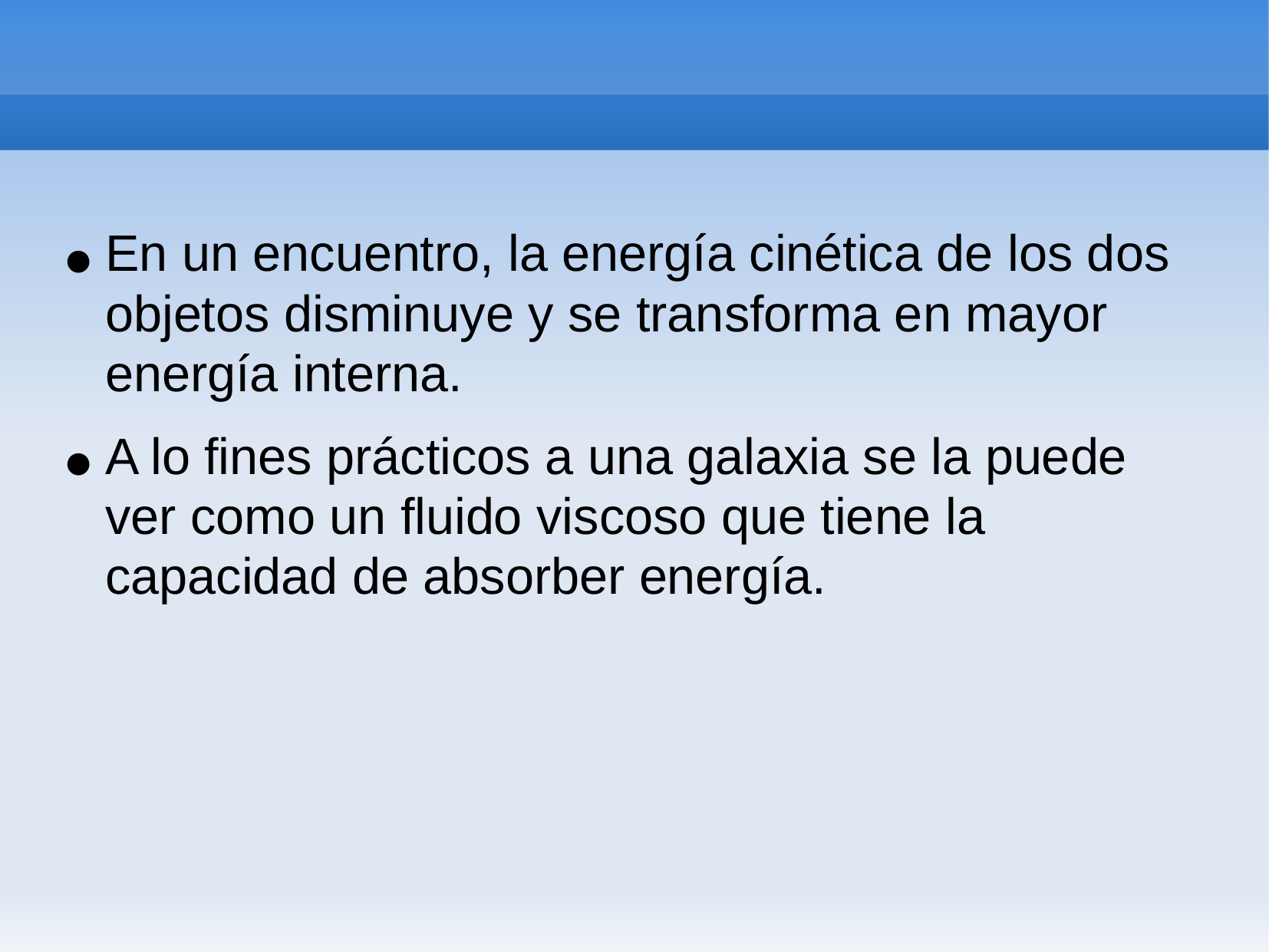

En un encuentro, la energía cinética de los dos objetos disminuye y se transforma en mayor energía interna.
A lo fines prácticos a una galaxia se la puede ver como un fluido viscoso que tiene la capacidad de absorber energía.